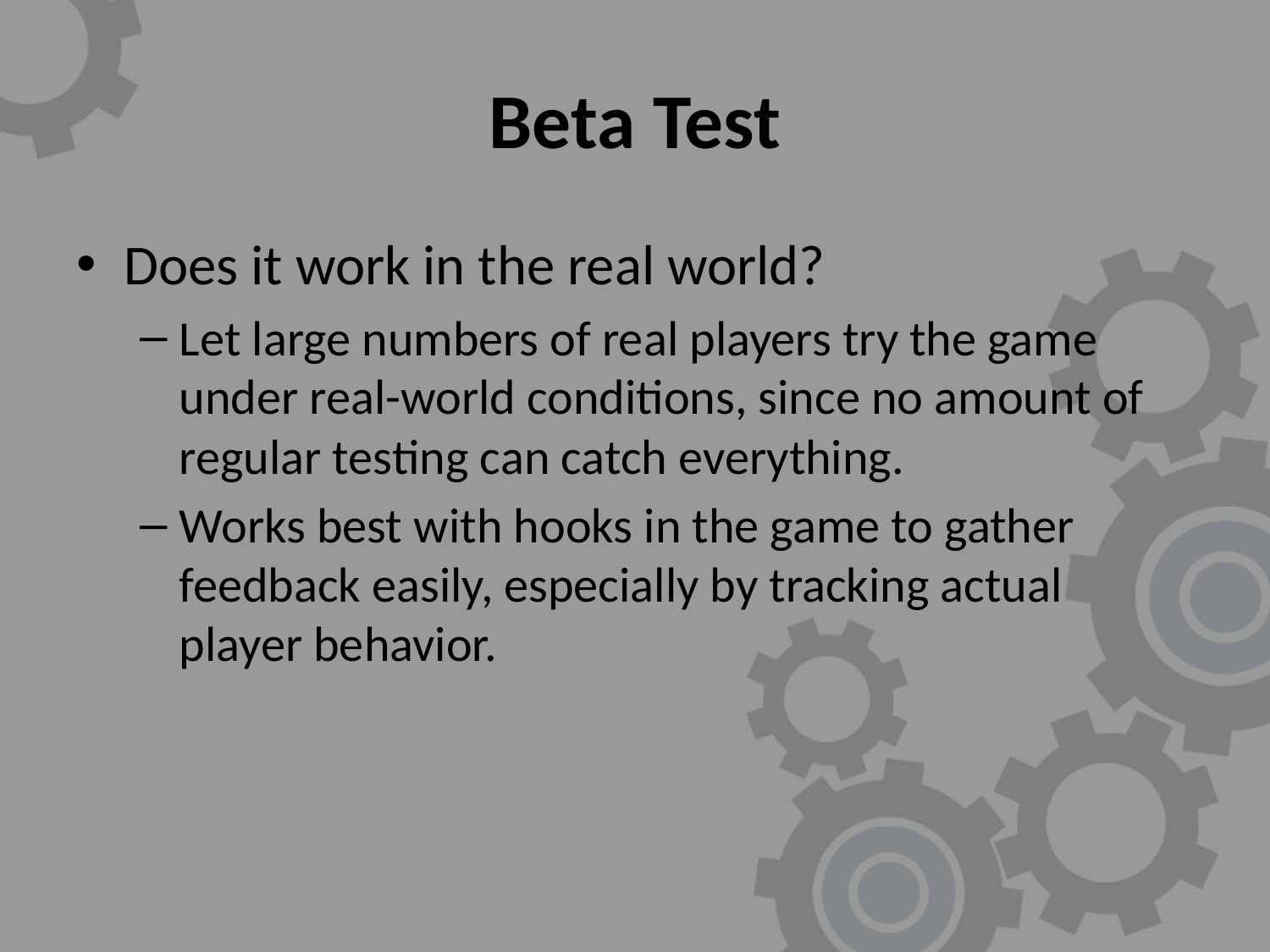

# Beta Test
Does it work in the real world?
Let large numbers of real players try the game under real-world conditions, since no amount of regular testing can catch everything.
Works best with hooks in the game to gather feedback easily, especially by tracking actual player behavior.